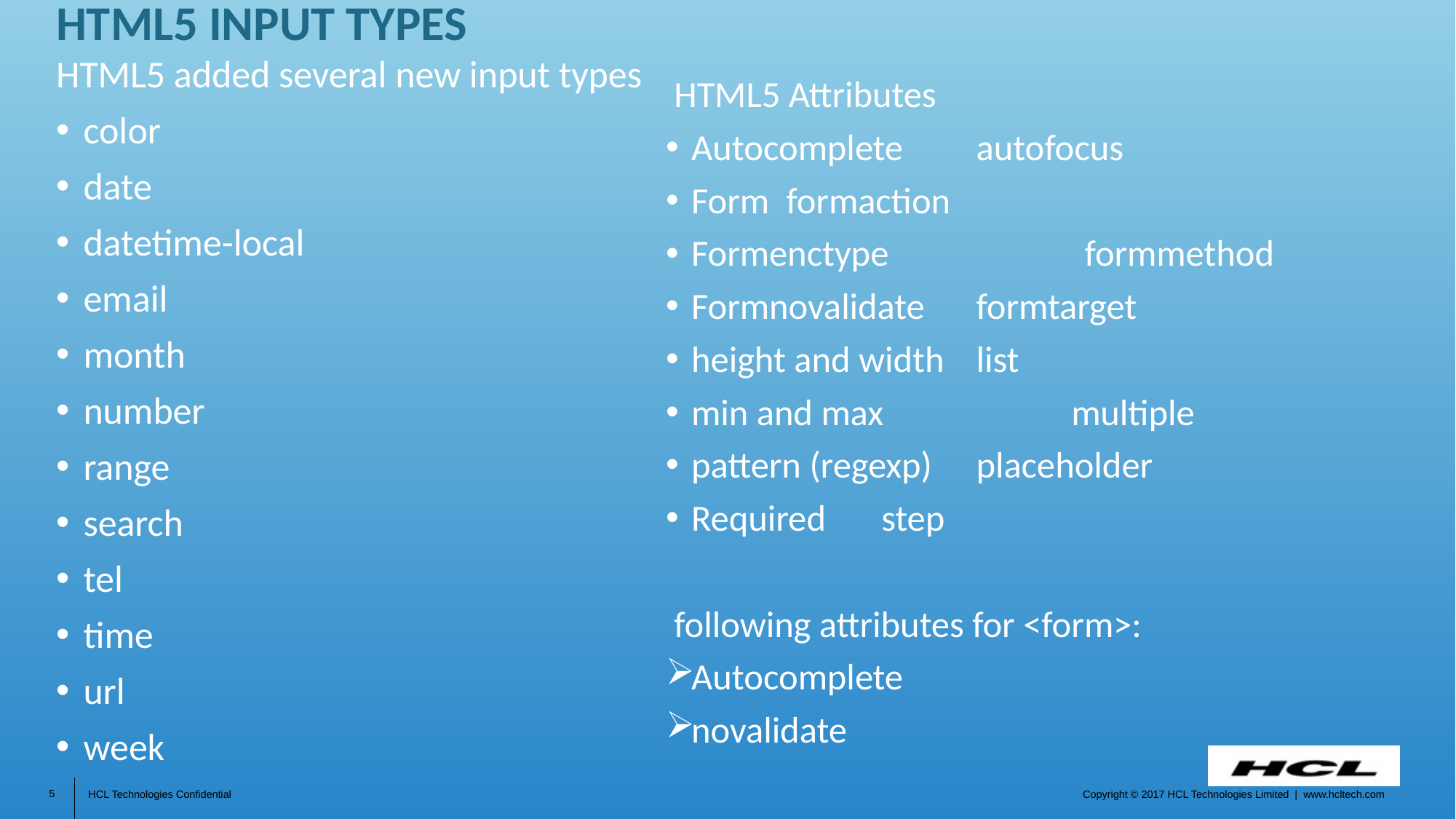

# HTML5 Input Types
HTML5 added several new input types
color
date
datetime-local
email
month
number
range
search
tel
time
url
week

 HTML5 Attributes
Autocomplete		autofocus
Form			formaction
Formenctype	             formmethod
Formnovalidate		formtarget
height and width		list
min and max	 	multiple
pattern (regexp)		placeholder
Required			step

 following attributes for <form>:
Autocomplete
novalidate